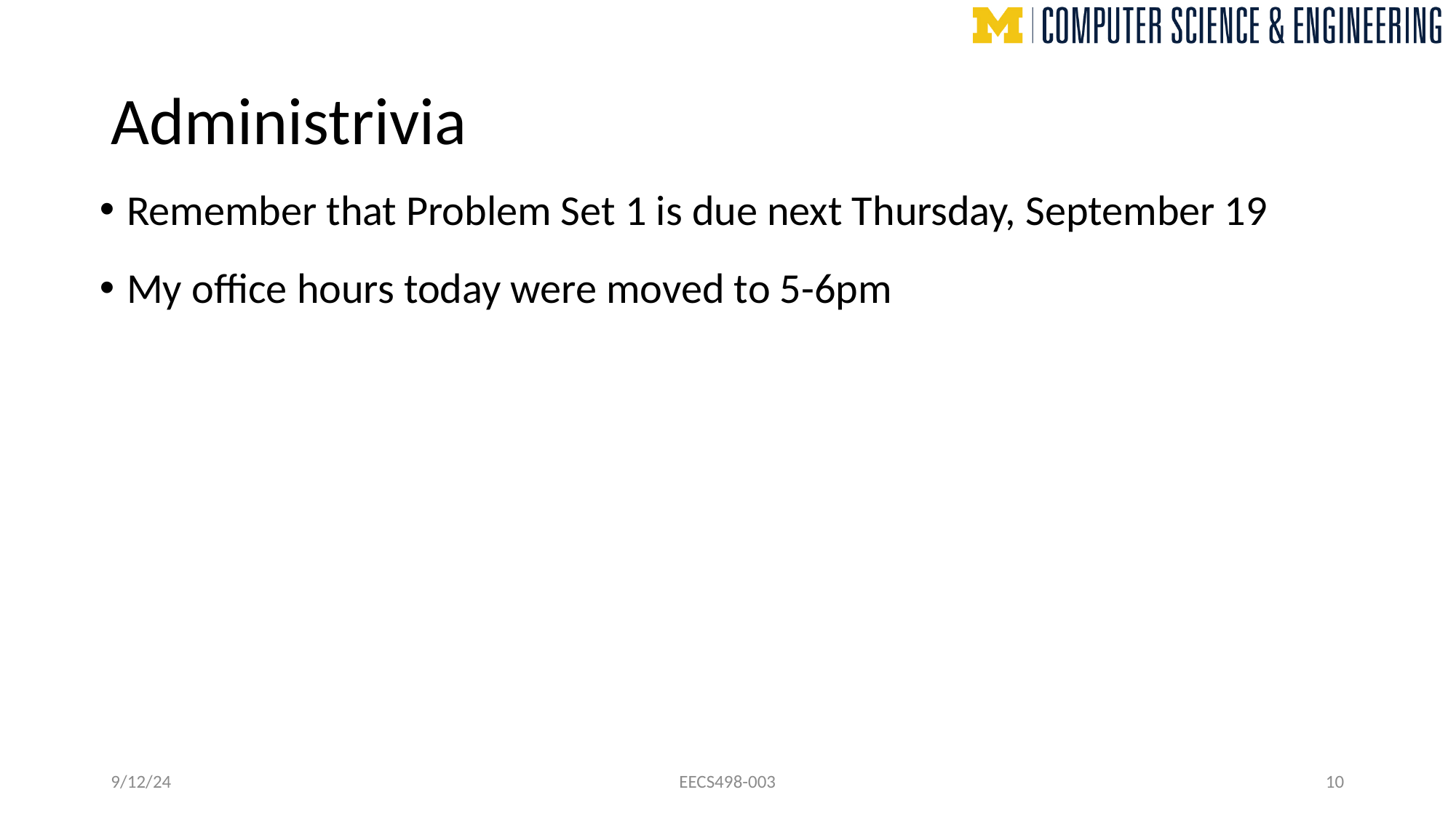

# Administrivia
Remember that Problem Set 1 is due next Thursday, September 19
My office hours today were moved to 5-6pm
9/12/24
EECS498-003
10